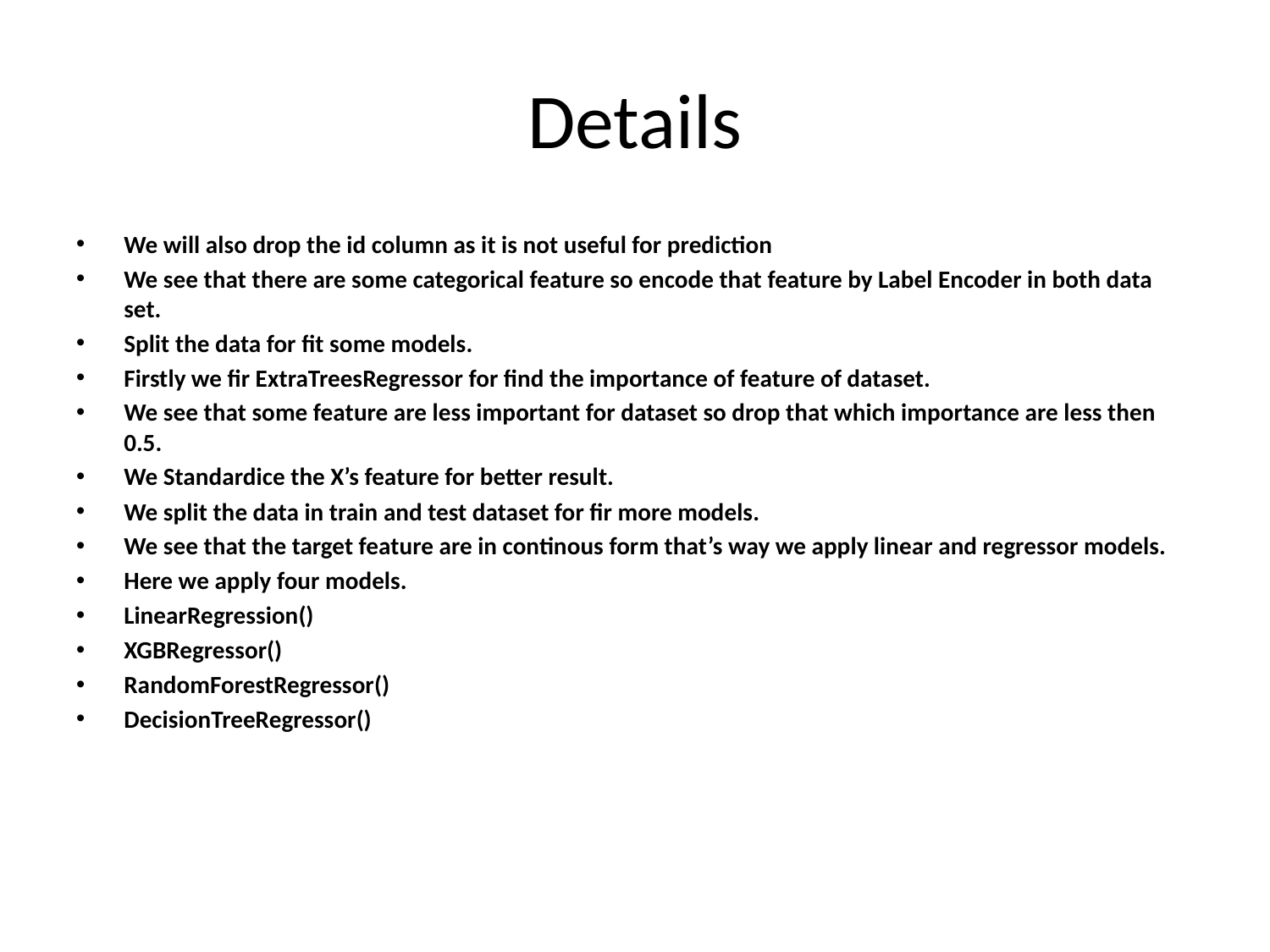

# Details
We will also drop the id column as it is not useful for prediction
We see that there are some categorical feature so encode that feature by Label Encoder in both data set.
Split the data for fit some models.
Firstly we fir ExtraTreesRegressor for find the importance of feature of dataset.
We see that some feature are less important for dataset so drop that which importance are less then 0.5.
We Standardice the X’s feature for better result.
We split the data in train and test dataset for fir more models.
We see that the target feature are in continous form that’s way we apply linear and regressor models.
Here we apply four models.
LinearRegression()
XGBRegressor()
RandomForestRegressor()
DecisionTreeRegressor()